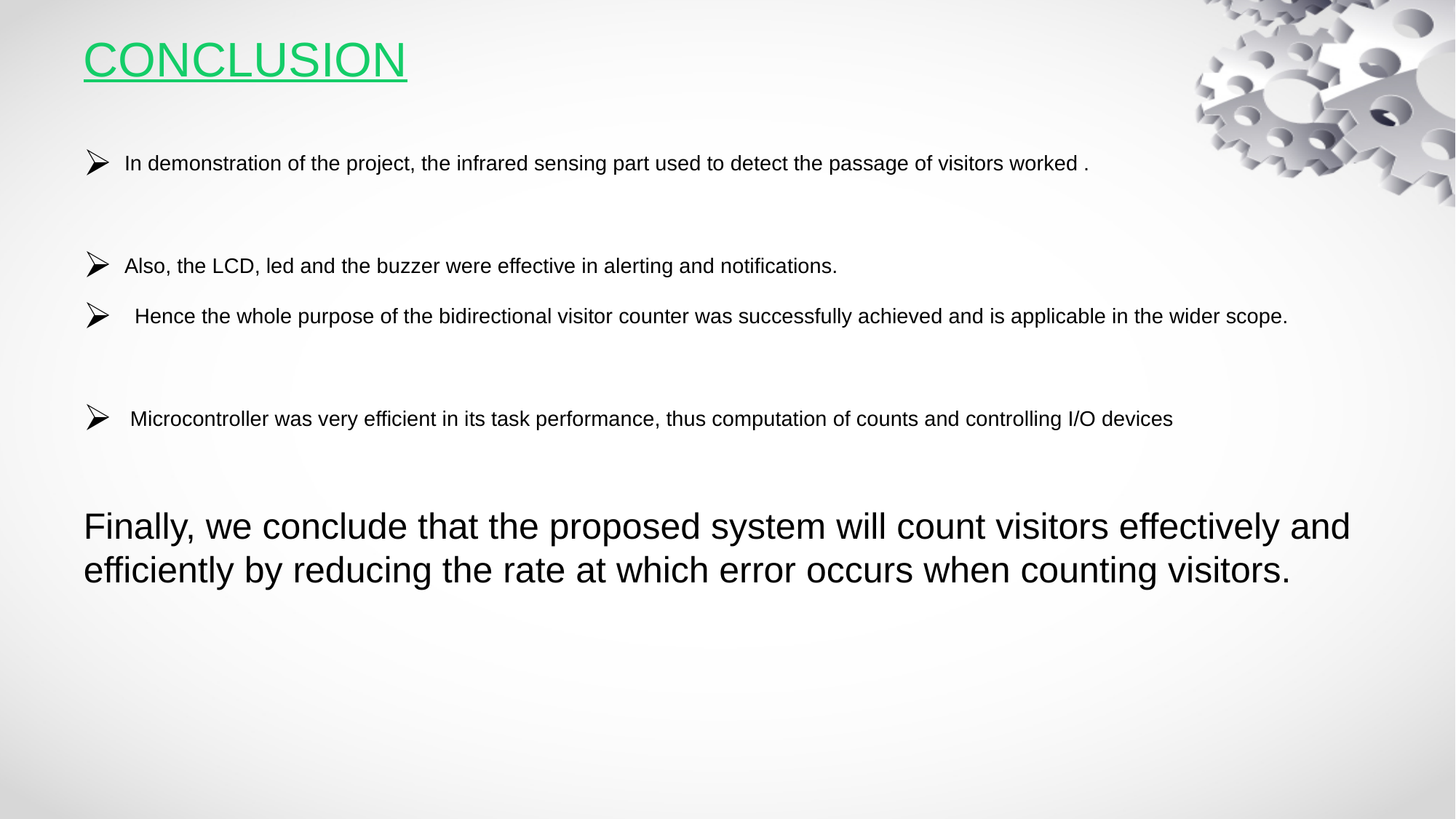

# CONCLUSION
In demonstration of the project, the infrared sensing part used to detect the passage of visitors worked .

Also, the LCD, led and the buzzer were effective in alerting and notifications.
 Hence the whole purpose of the bidirectional visitor counter was successfully achieved and is applicable in the wider scope.

 Microcontroller was very efficient in its task performance, thus computation of counts and controlling I/O devices

Finally, we conclude that the proposed system will count visitors effectively and efficiently by reducing the rate at which error occurs when counting visitors.